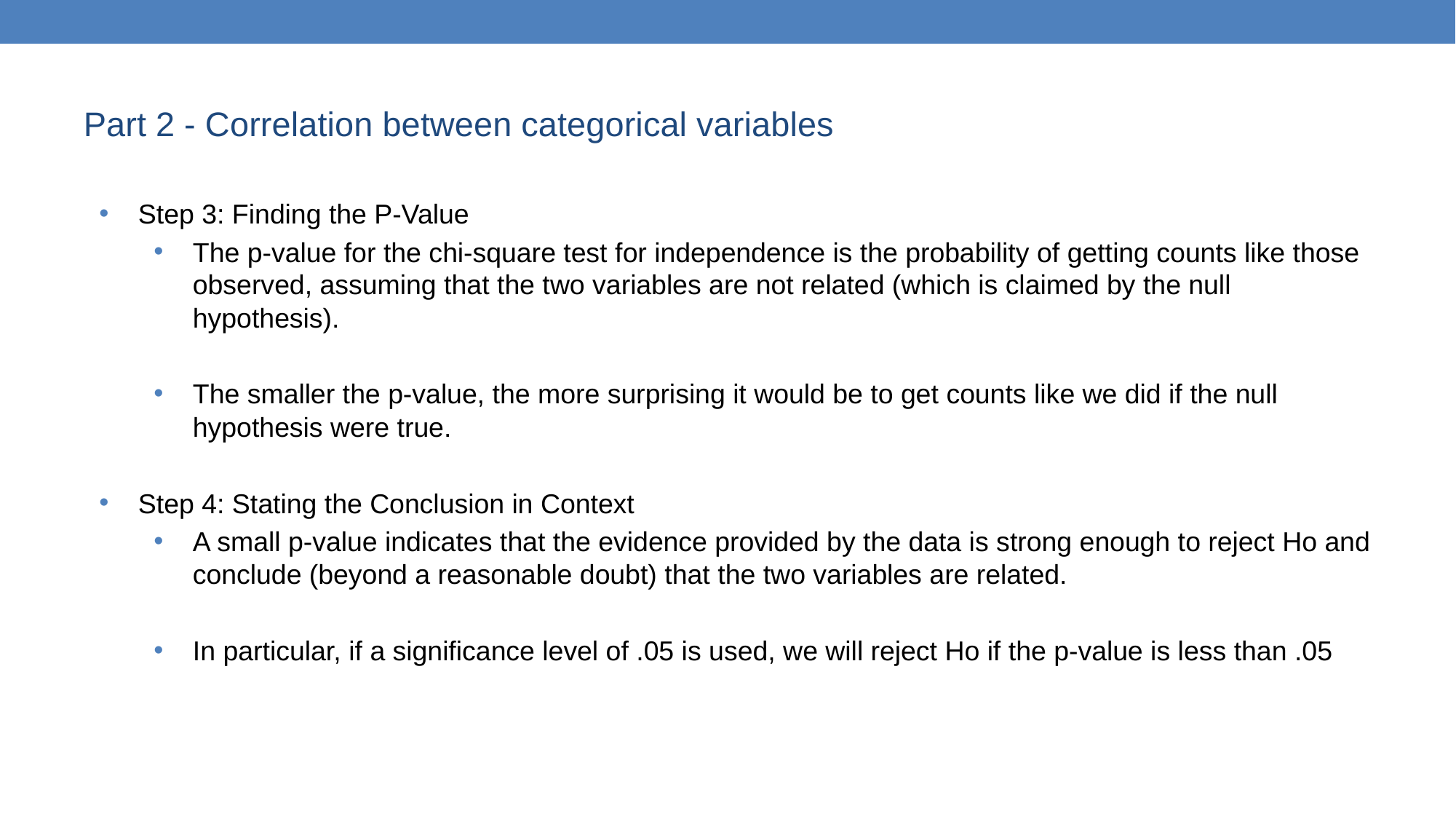

# Part 2 - Correlation between categorical variables
Step 3: Finding the P-Value
The p-value for the chi-square test for independence is the probability of getting counts like those observed, assuming that the two variables are not related (which is claimed by the null hypothesis).

The smaller the p-value, the more surprising it would be to get counts like we did if the null hypothesis were true.

Step 4: Stating the Conclusion in Context
A small p-value indicates that the evidence provided by the data is strong enough to reject Ho and conclude (beyond a reasonable doubt) that the two variables are related.

In particular, if a significance level of .05 is used, we will reject Ho if the p-value is less than .05